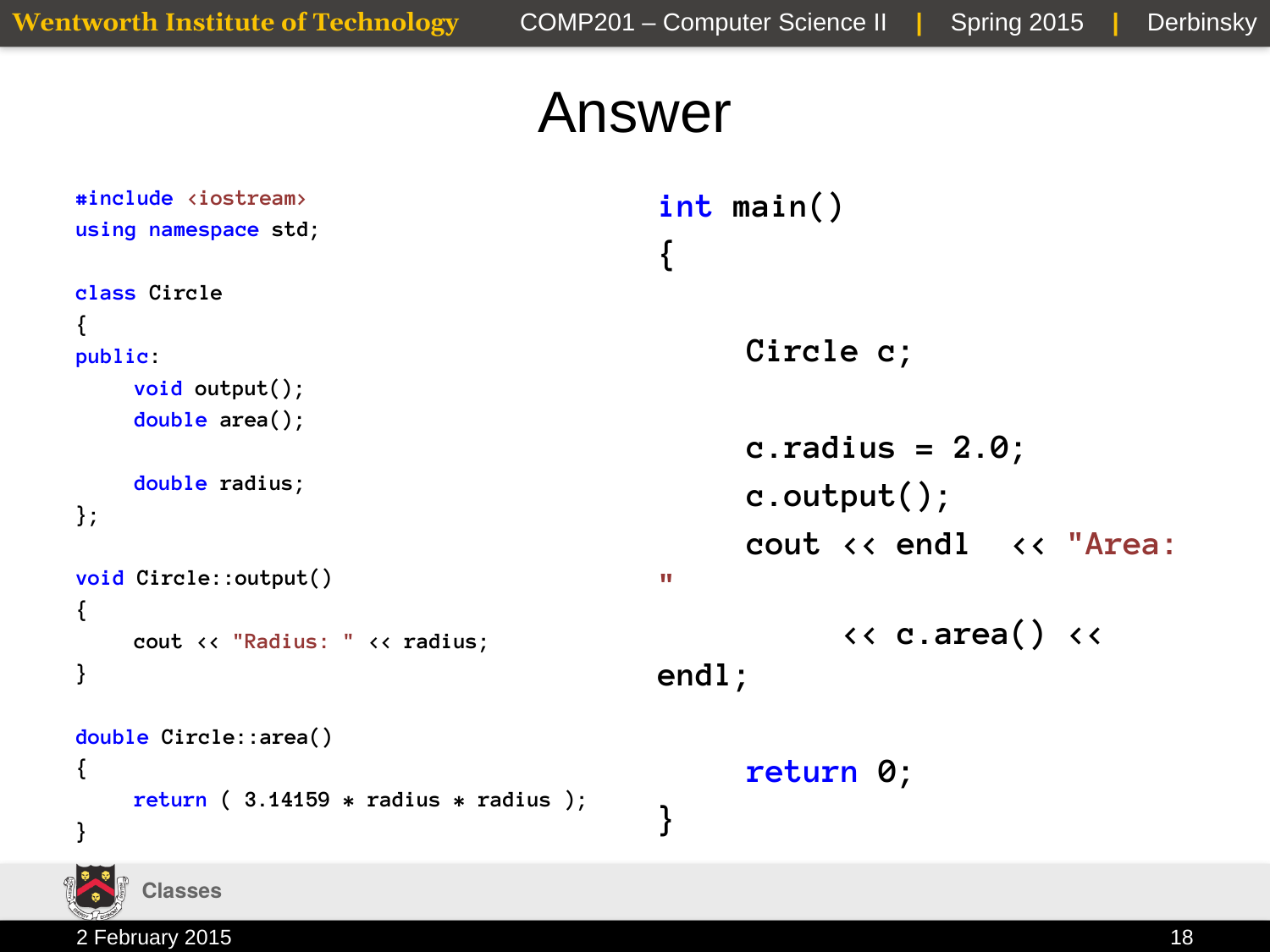

# Answer
#include <iostream>
using namespace std;

class Circle
{
public:
	void output();
	double area();

	double radius;
};

void Circle::output()
{
	cout << "Radius: " << radius;
}

double Circle::area()
{
	return ( 3.14159 * radius * radius );
}
int main()
{

	Circle c;

	c.radius = 2.0;
	c.output();
	cout << endl  << "Area: "
	     << c.area() << endl;

	return 0;
}
Classes
2 February 2015
18